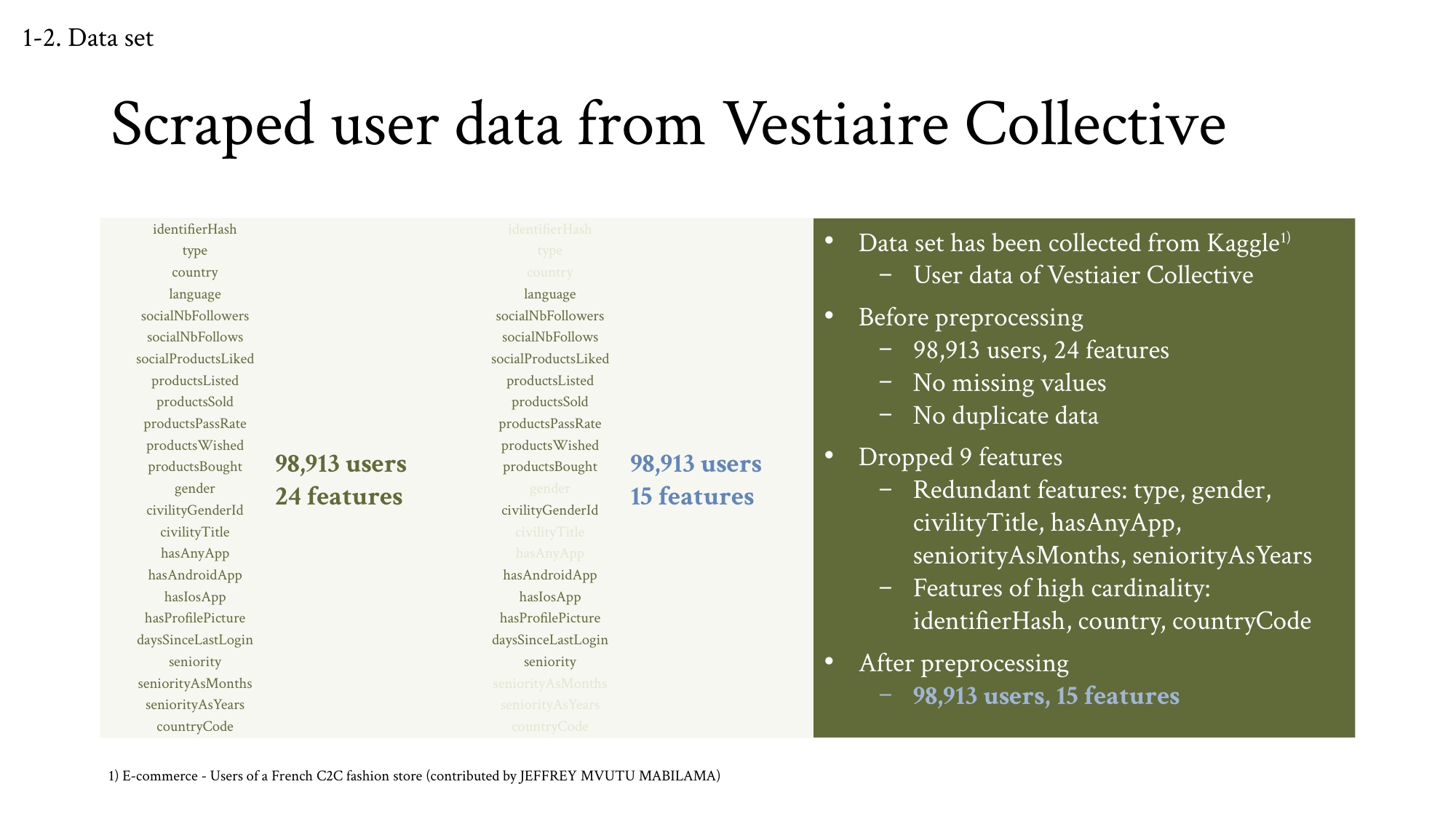

1-2. Data set
# Scraped user data from Vestiaire Collective
| identifierHash |
| --- |
| type |
| country |
| language |
| socialNbFollowers |
| socialNbFollows |
| socialProductsLiked |
| productsListed |
| productsSold |
| productsPassRate |
| productsWished |
| productsBought |
| gender |
| civilityGenderId |
| civilityTitle |
| hasAnyApp |
| hasAndroidApp |
| hasIosApp |
| hasProfilePicture |
| daysSinceLastLogin |
| seniority |
| seniorityAsMonths |
| seniorityAsYears |
| countryCode |

| identifierHash |
| --- |
| type |
| country |
| language |
| socialNbFollowers |
| socialNbFollows |
| socialProductsLiked |
| productsListed |
| productsSold |
| productsPassRate |
| productsWished |
| productsBought |
| gender |
| civilityGenderId |
| civilityTitle |
| hasAnyApp |
| hasAndroidApp |
| hasIosApp |
| hasProfilePicture |
| daysSinceLastLogin |
| seniority |
| seniorityAsMonths |
| seniorityAsYears |
| countryCode |

Data set has been collected from Kaggle1)
User data of Vestiaier Collective
Before preprocessing
98,913 users, 24 features
No missing values
No duplicate data
Dropped 9 features
Redundant features: type, gender, civilityTitle, hasAnyApp,  seniorityAsMonths, seniorityAsYears
Features of high cardinality: identifierHash, country, countryCode
After preprocessing
98,913 users, 15 features
98,913 users
24 features
98,913 users
15 features
1) E-commerce - Users of a French C2C fashion store (contributed by JEFFREY MVUTU MABILAMA)